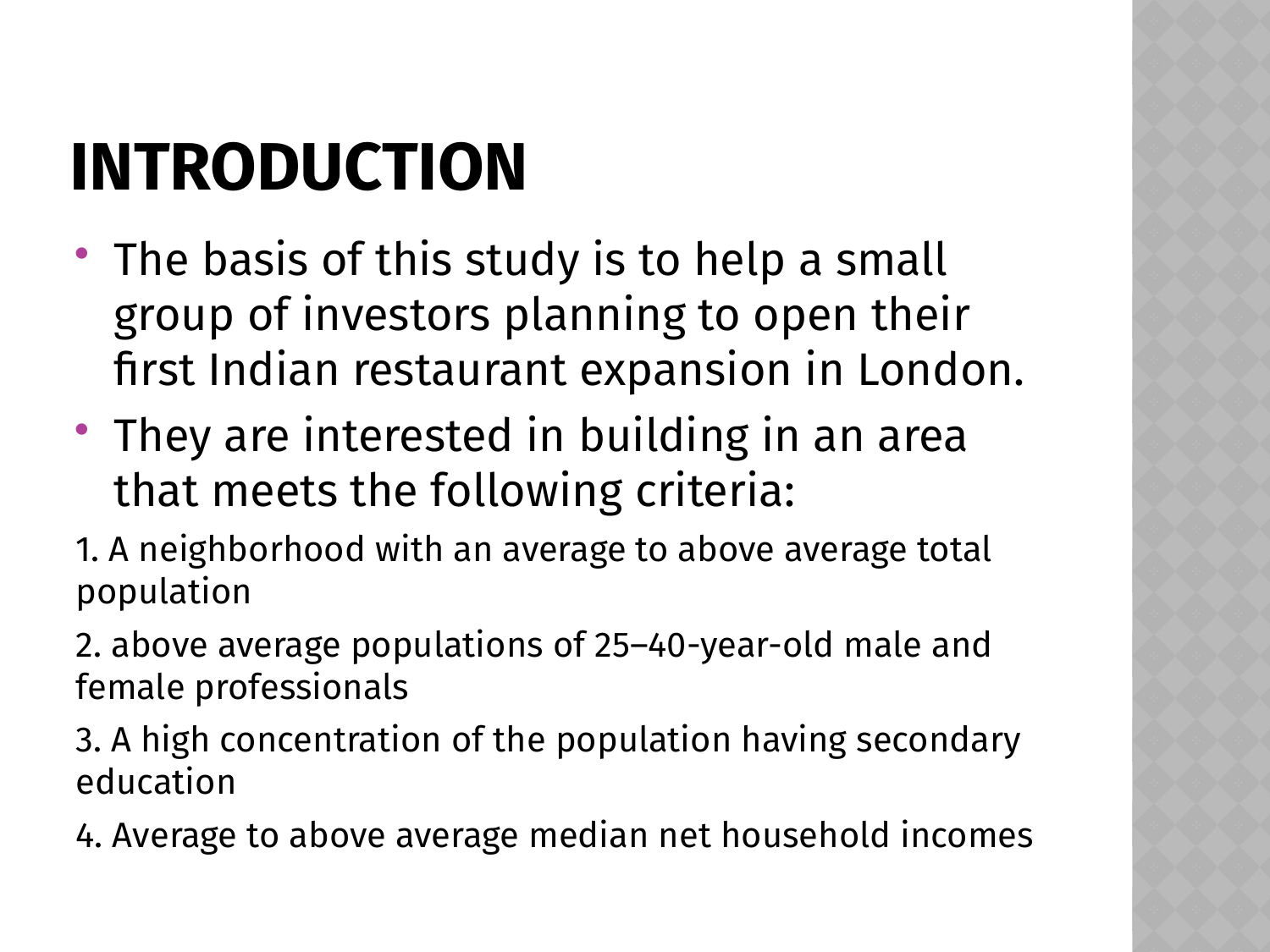

# Introduction
The basis of this study is to help a small group of investors planning to open their first Indian restaurant expansion in London.
They are interested in building in an area that meets the following criteria:
1. A neighborhood with an average to above average total population
2. above average populations of 25–40-year-old male and female professionals
3. A high concentration of the population having secondary education
4. Average to above average median net household incomes